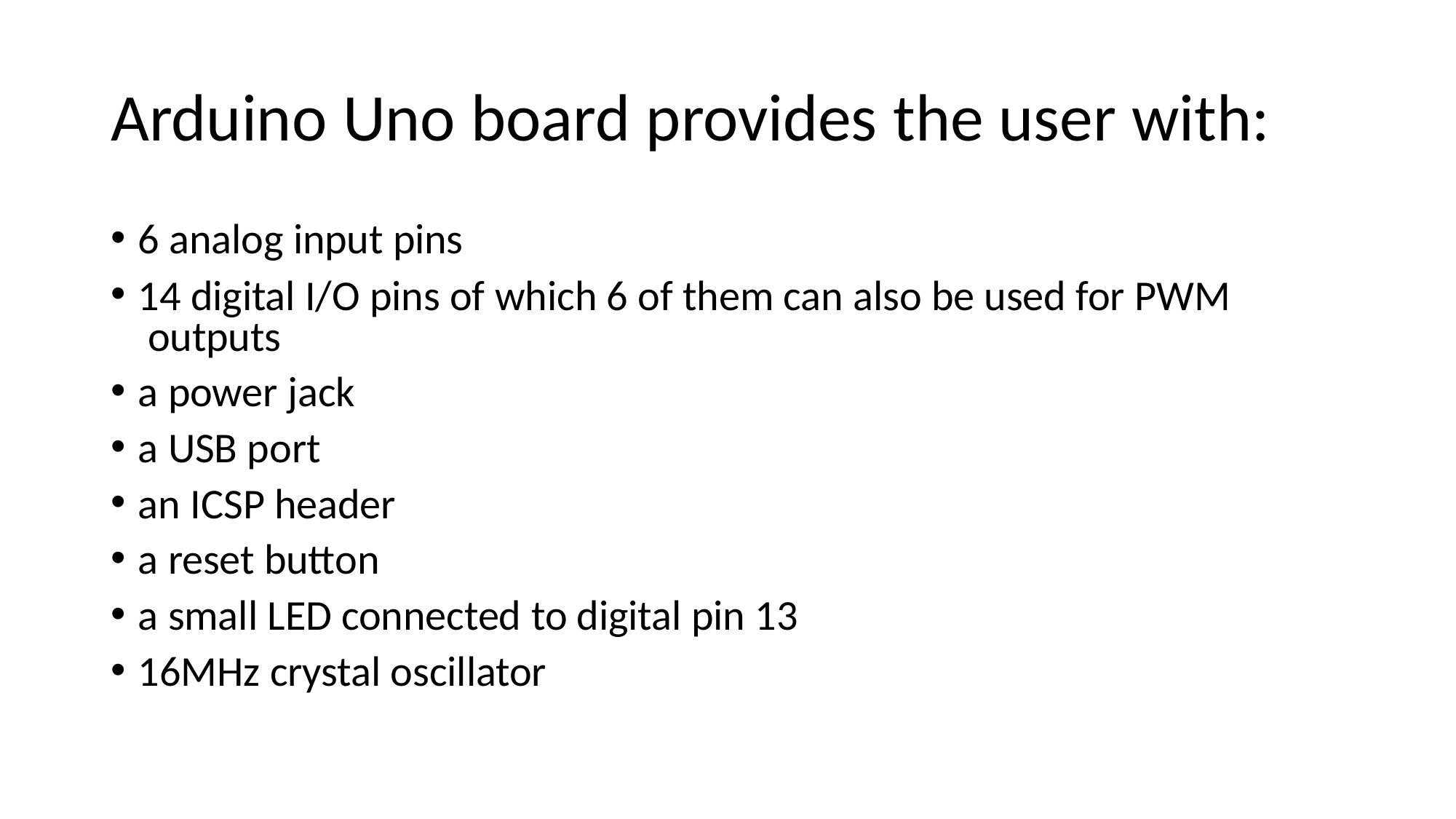

# Arduino Uno board provides the user with:
6 analog input pins
14 digital I/O pins of which 6 of them can also be used for PWM  outputs
a power jack
a USB port
an ICSP header
a reset button
a small LED connected to digital pin 13
16MHz crystal oscillator